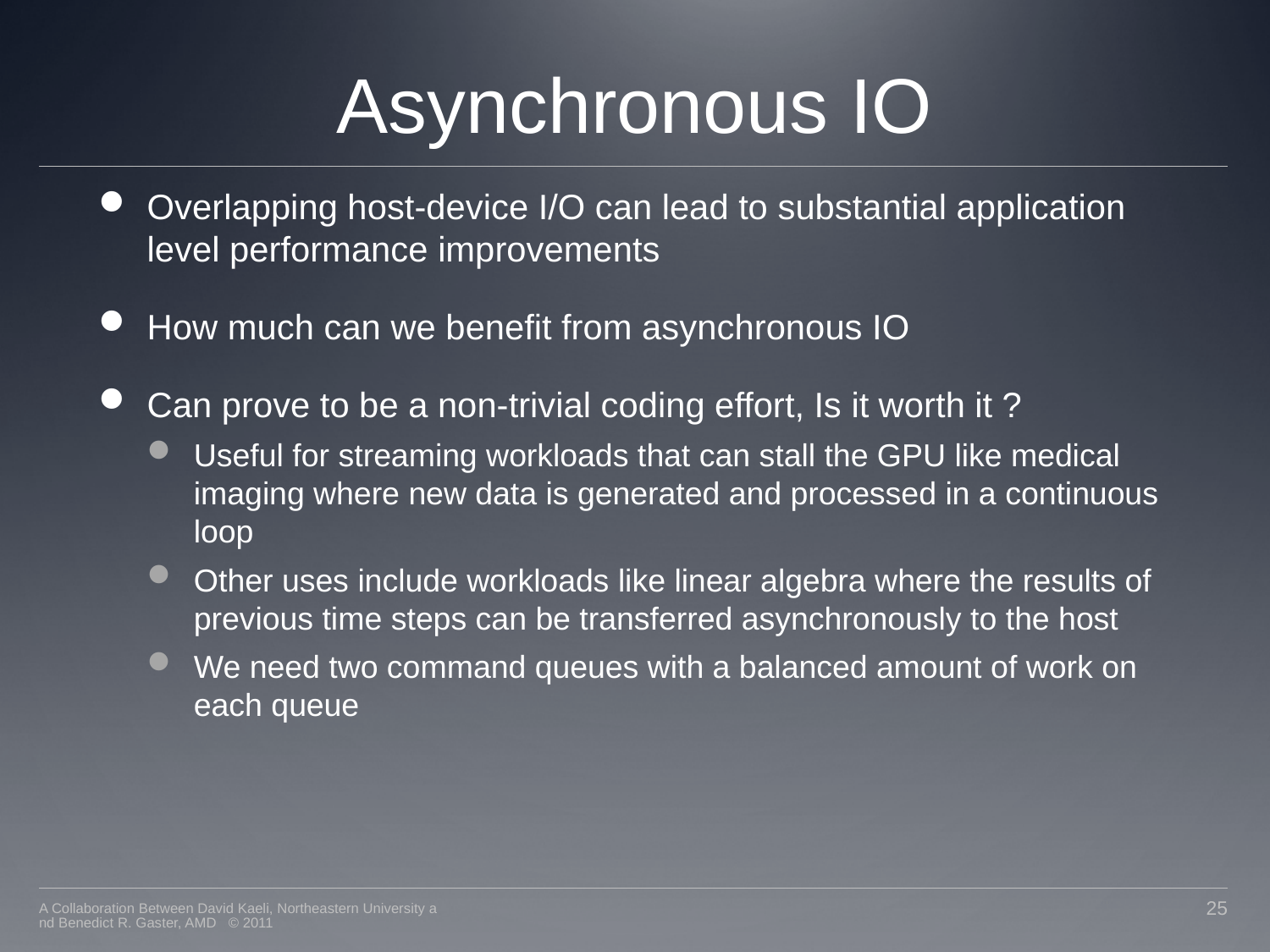

# Asynchronous IO
Overlapping host-device I/O can lead to substantial application level performance improvements
How much can we benefit from asynchronous IO
Can prove to be a non-trivial coding effort, Is it worth it ?
Useful for streaming workloads that can stall the GPU like medical imaging where new data is generated and processed in a continuous loop
Other uses include workloads like linear algebra where the results of previous time steps can be transferred asynchronously to the host
We need two command queues with a balanced amount of work on each queue

A Collaboration Between David Kaeli, Northeastern University and Benedict R. Gaster, AMD   © 2011
25